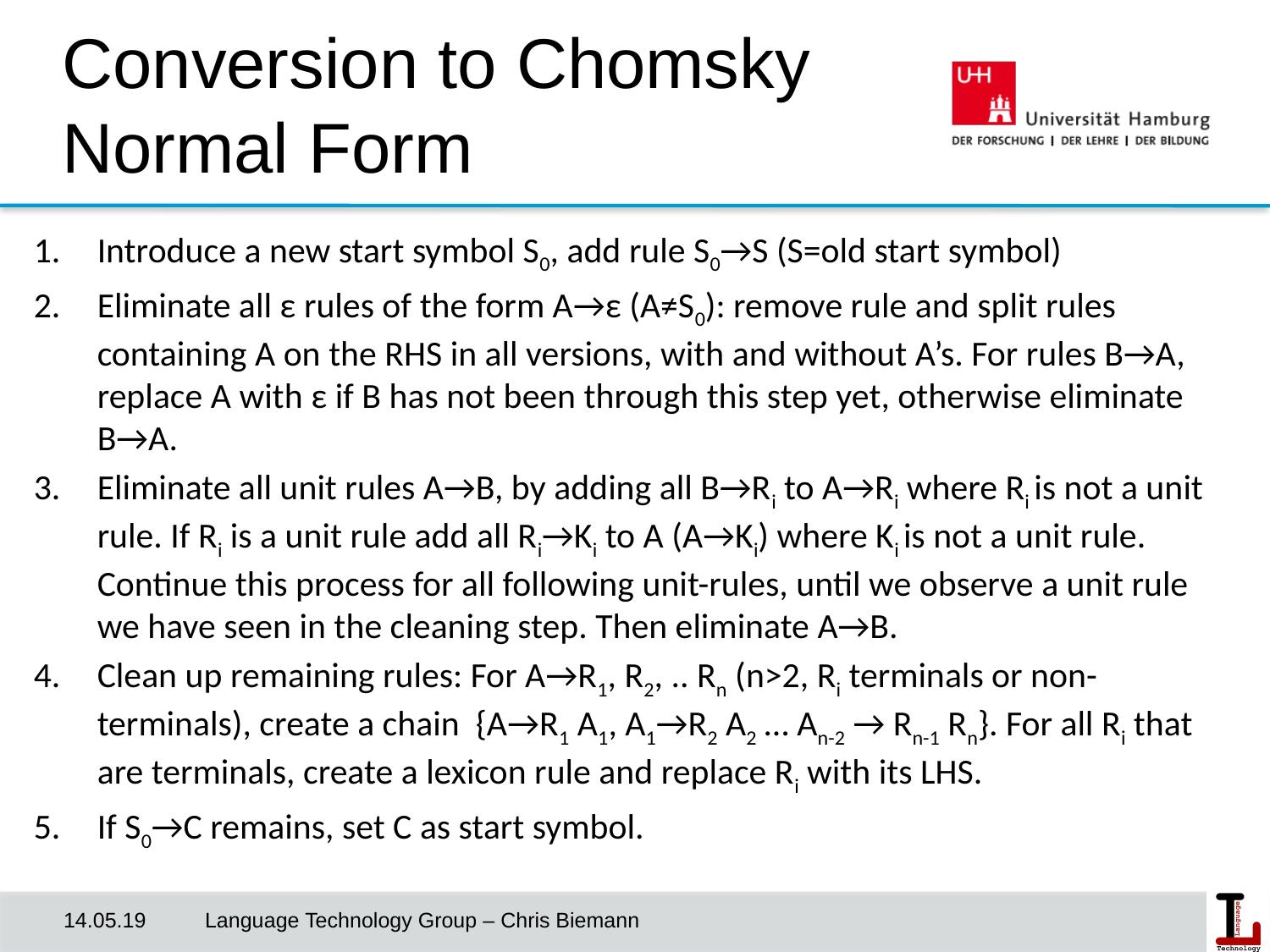

# Conversion to Chomsky Normal Form
Introduce a new start symbol S0, add rule S0→S (S=old start symbol)
Eliminate all ε rules of the form A→ε (A≠S0): remove rule and split rules containing A on the RHS in all versions, with and without A’s. For rules B→A, replace A with ε if B has not been through this step yet, otherwise eliminate B→A.
Eliminate all unit rules A→B, by adding all B→Ri to A→Ri where Ri is not a unit rule. If Ri is a unit rule add all Ri→Ki to A (A→Ki) where Ki is not a unit rule. Continue this process for all following unit-rules, until we observe a unit rule we have seen in the cleaning step. Then eliminate A→B.
Clean up remaining rules: For A→R1, R2, .. Rn (n>2, Ri terminals or non-terminals), create a chain  {A→R1 A1, A1→R2 A2 … An-2 → Rn-1 Rn}. For all Ri that are terminals, create a lexicon rule and replace Ri with its LHS.
If S0→C remains, set C as start symbol.

14.05.19
 Language Technology Group – Chris Biemann